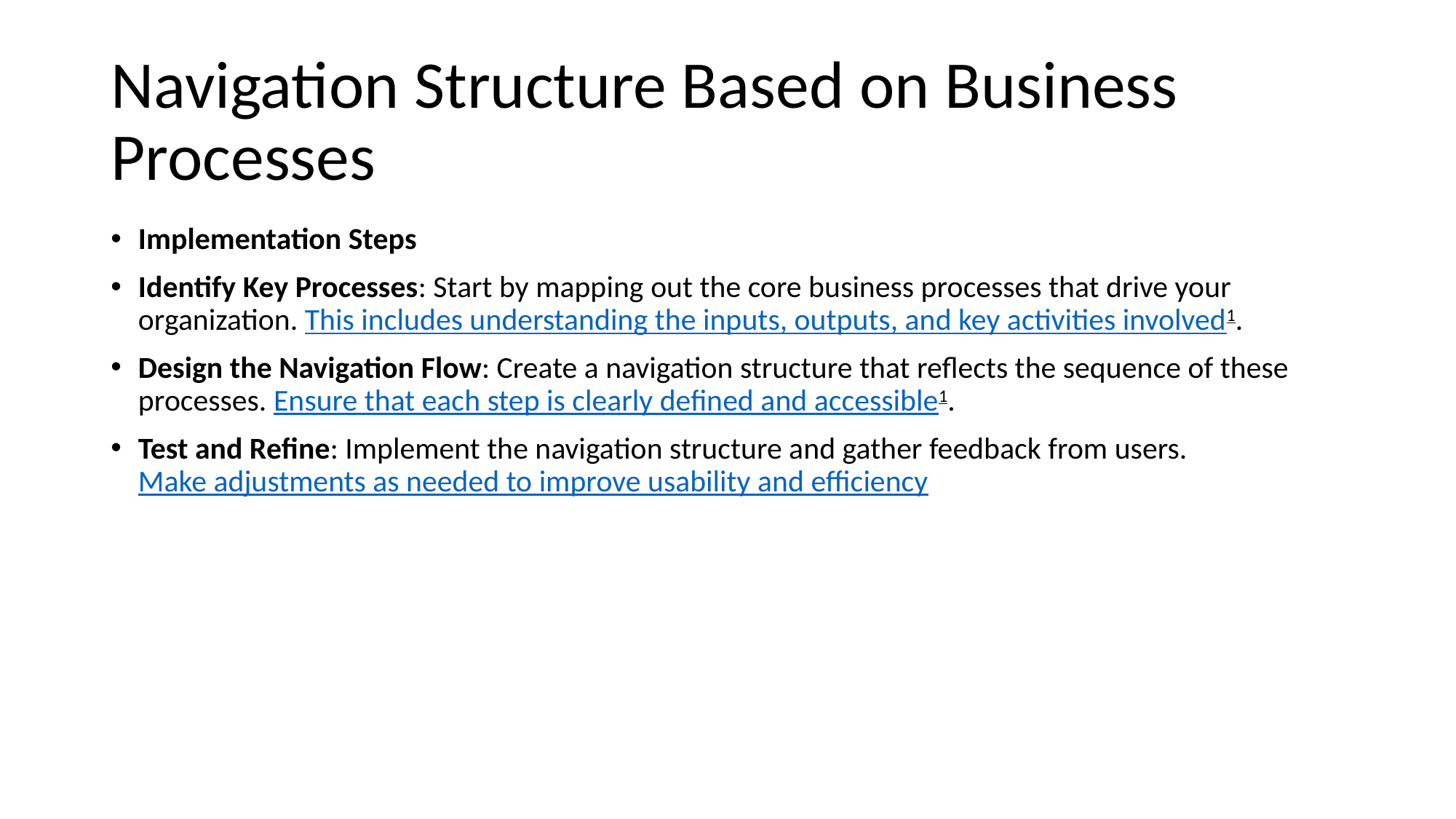

# Navigation Structure Based on Business Processes
Implementation Steps
Identify Key Processes: Start by mapping out the core business processes that drive your organization. This includes understanding the inputs, outputs, and key activities involved1.
Design the Navigation Flow: Create a navigation structure that reflects the sequence of these processes. Ensure that each step is clearly defined and accessible1.
Test and Refine: Implement the navigation structure and gather feedback from users. Make adjustments as needed to improve usability and efficiency